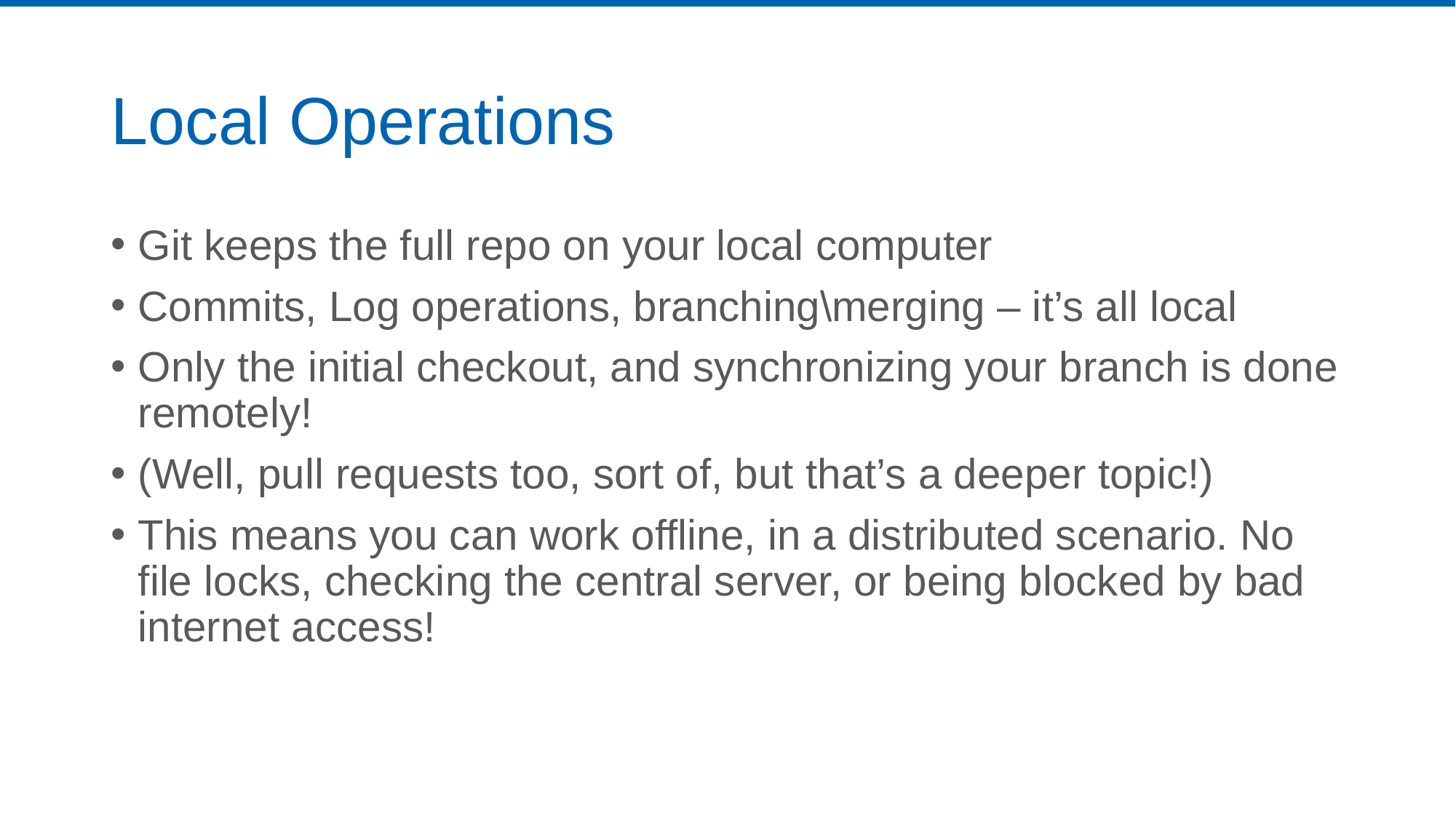

# Local Operations
Git keeps the full repo on your local computer
Commits, Log operations, branching\merging – it’s all local
Only the initial checkout, and synchronizing your branch is done remotely!
(Well, pull requests too, sort of, but that’s a deeper topic!)
This means you can work offline, in a distributed scenario. No file locks, checking the central server, or being blocked by bad internet access!